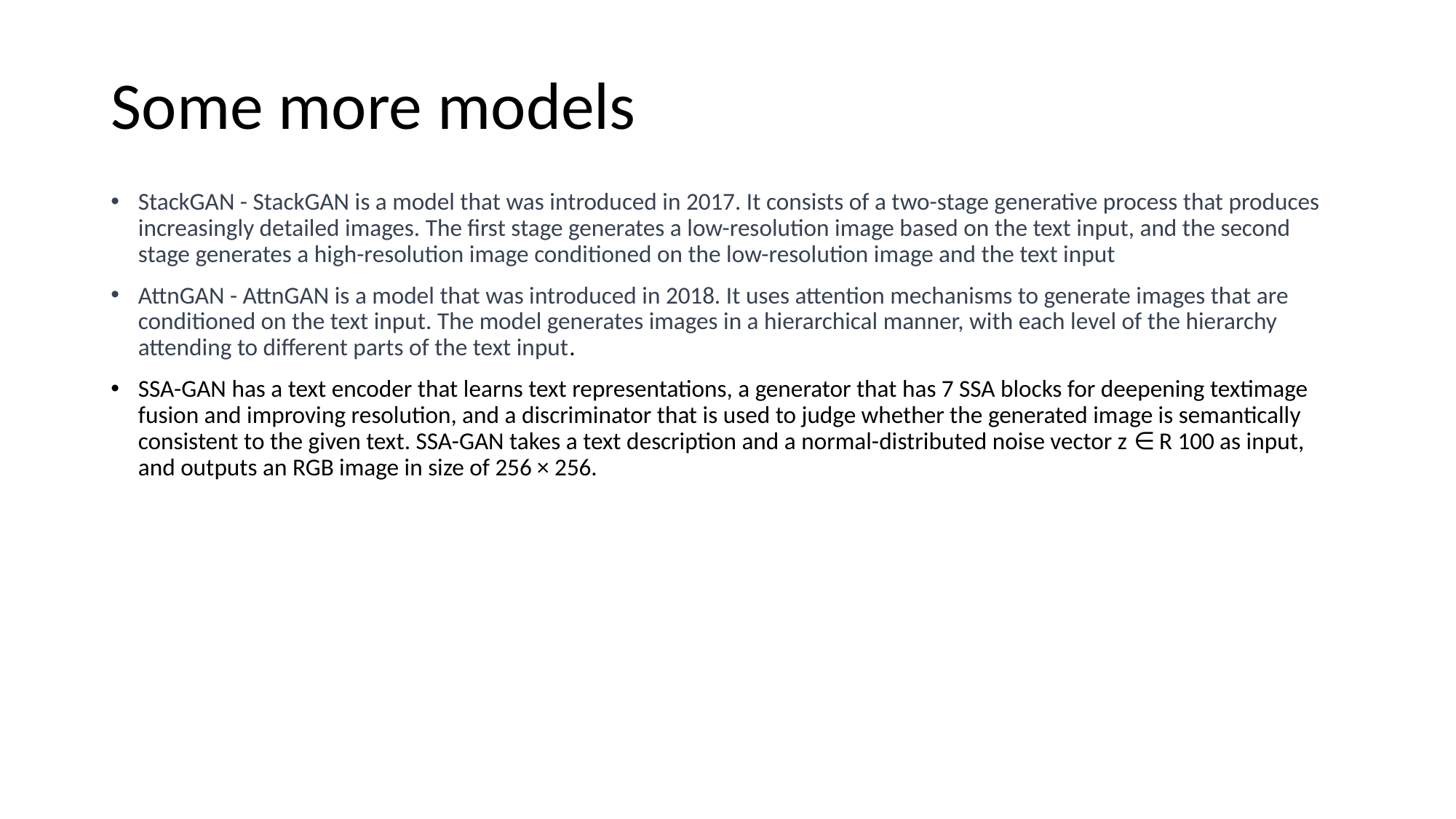

# Some more models
StackGAN - StackGAN is a model that was introduced in 2017. It consists of a two-stage generative process that produces increasingly detailed images. The first stage generates a low-resolution image based on the text input, and the second stage generates a high-resolution image conditioned on the low-resolution image and the text input
AttnGAN - AttnGAN is a model that was introduced in 2018. It uses attention mechanisms to generate images that are conditioned on the text input. The model generates images in a hierarchical manner, with each level of the hierarchy attending to different parts of the text input.
SSA-GAN has a text encoder that learns text representations, a generator that has 7 SSA blocks for deepening textimage fusion and improving resolution, and a discriminator that is used to judge whether the generated image is semantically consistent to the given text. SSA-GAN takes a text description and a normal-distributed noise vector z ∈ R 100 as input, and outputs an RGB image in size of 256 × 256.